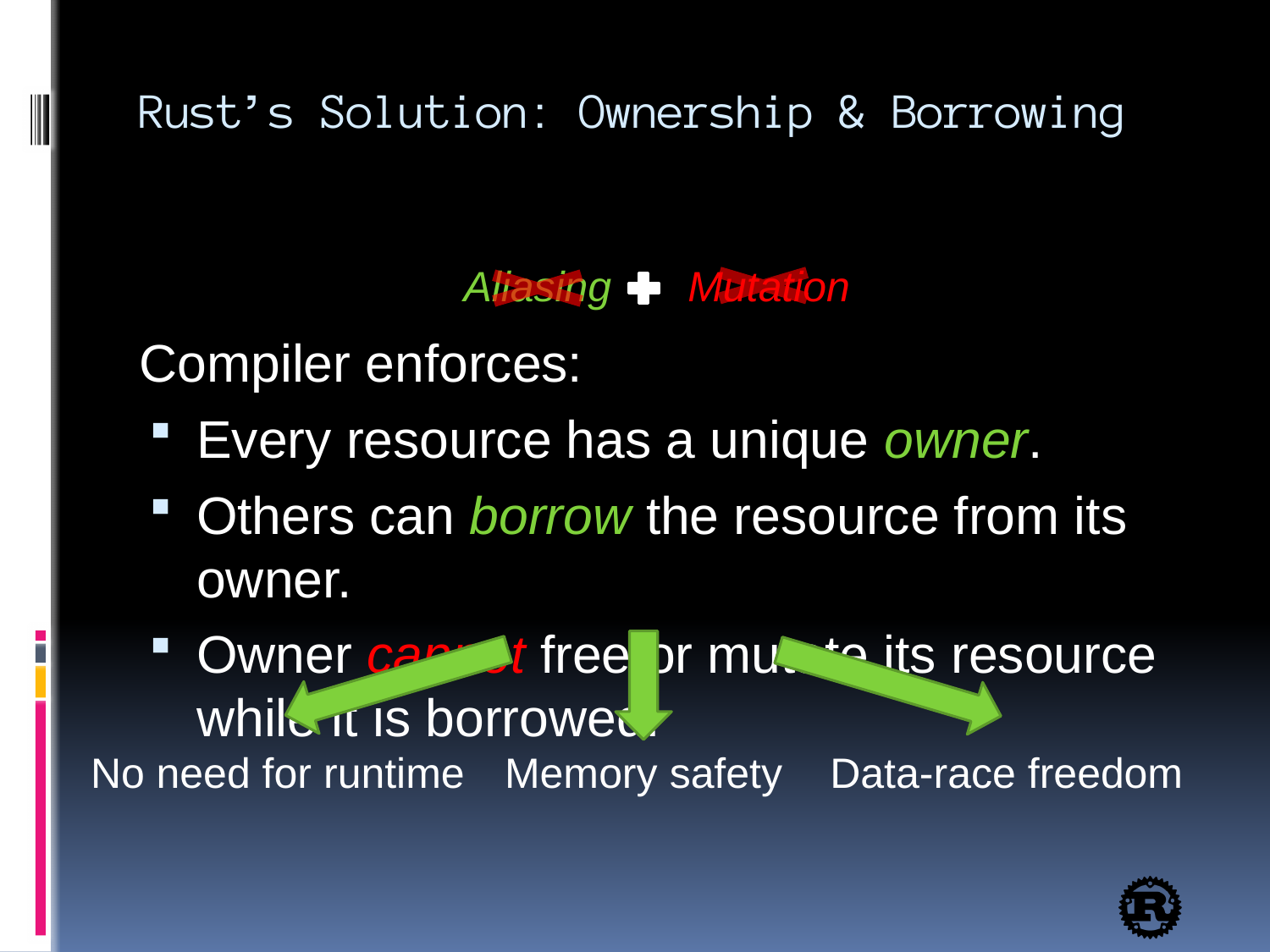

# Rust’s Solution: Ownership & Borrowing

Compiler enforces:
Every resource has a unique owner.
Others can borrow the resource from its owner.
Owner cannot free or mutate its resource while it is borrowed.
Aliasing
Mutation

No need for runtime
Memory safety
Data-race freedom